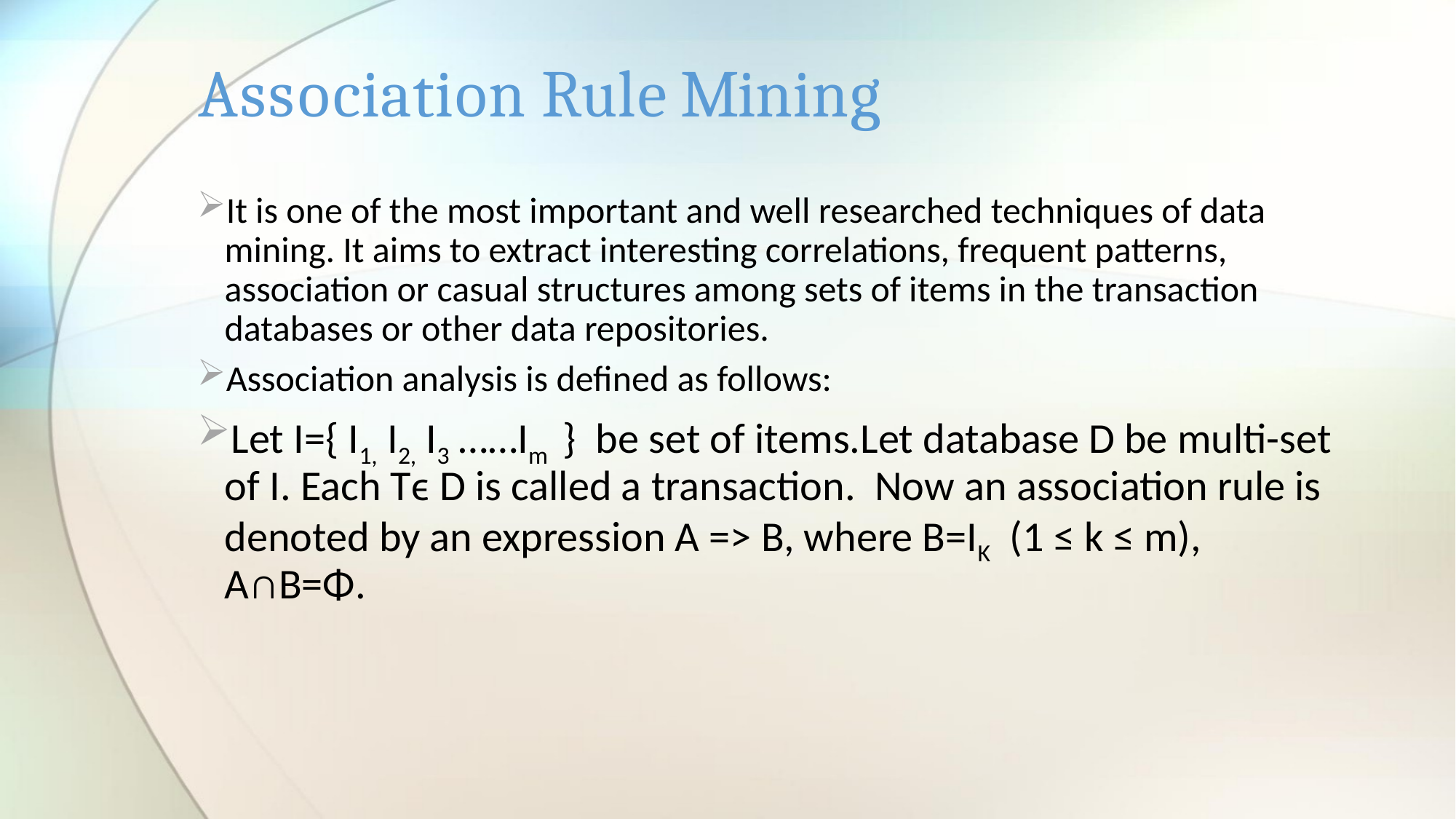

# Association Rule Mining
It is one of the most important and well researched techniques of data mining. It aims to extract interesting correlations, frequent patterns, association or casual structures among sets of items in the transaction databases or other data repositories.
Association analysis is defined as follows:
Let I={ I1, I2, I3 ……Im  }  be set of items.Let database D be multi-set of I. Each Tϵ D is called a transaction.  Now an association rule is denoted by an expression A => B, where B=IK  (1 ≤ k ≤ m), A∩B=Φ.